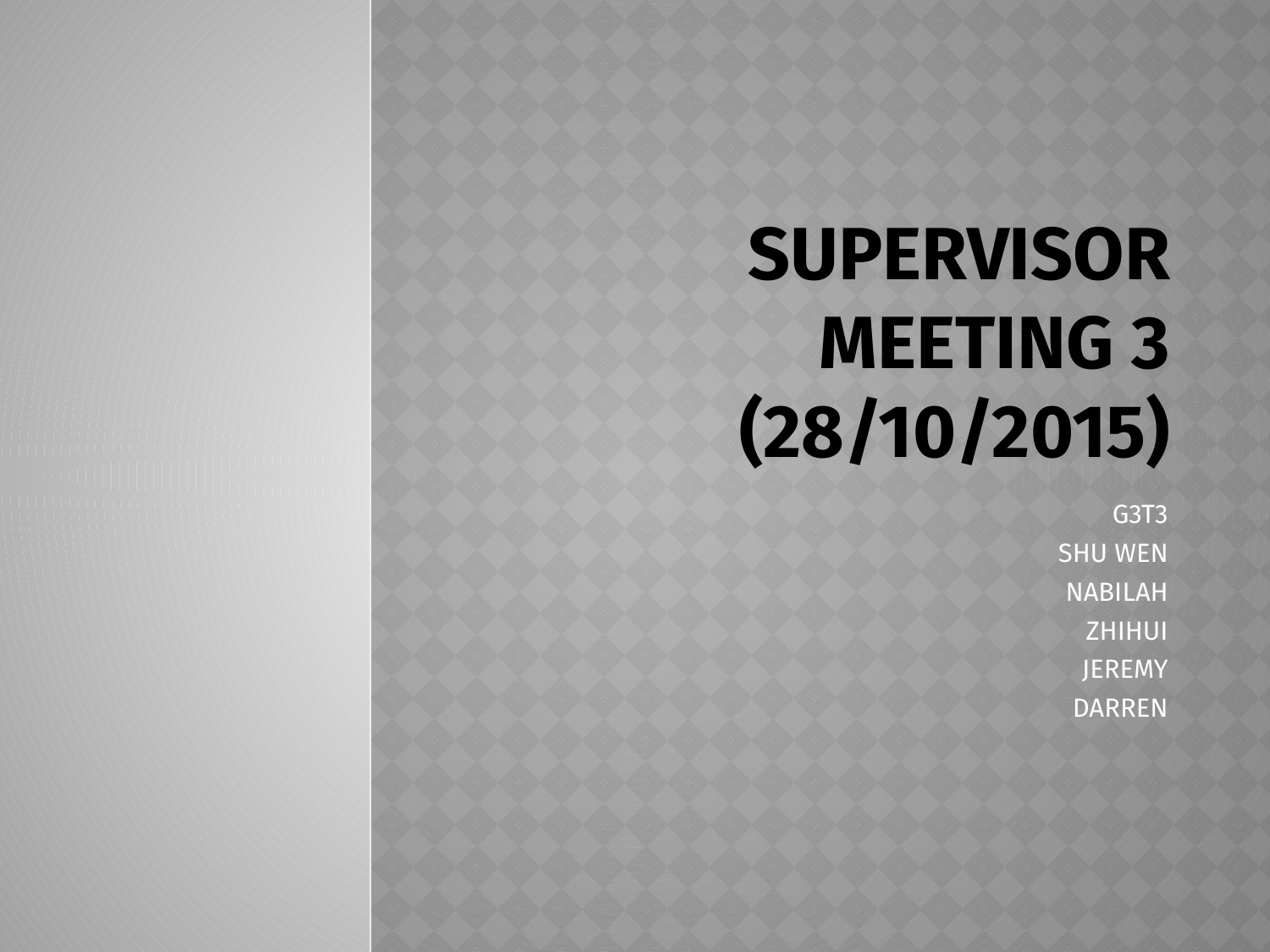

# Supervisor Meeting 3 (28/10/2015)
G3T3
 SHU WEN
NABILAH
ZHIHUI
JEREMY
DARREN